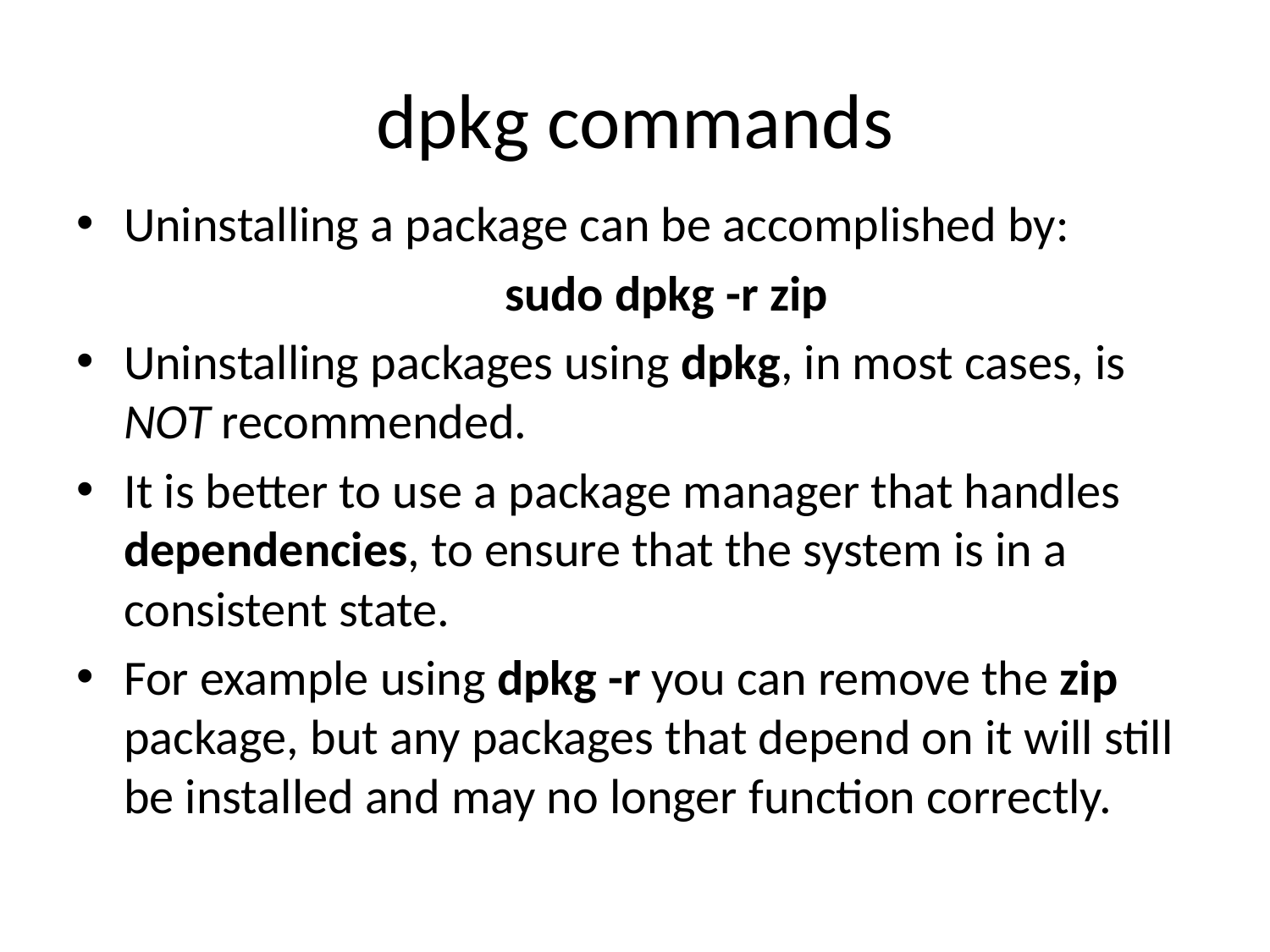

# dpkg commands
Uninstalling a package can be accomplished by:
				sudo dpkg -r zip
Uninstalling packages using dpkg, in most cases, is NOT recommended.
It is better to use a package manager that handles dependencies, to ensure that the system is in a consistent state.
For example using dpkg -r you can remove the zip package, but any packages that depend on it will still be installed and may no longer function correctly.